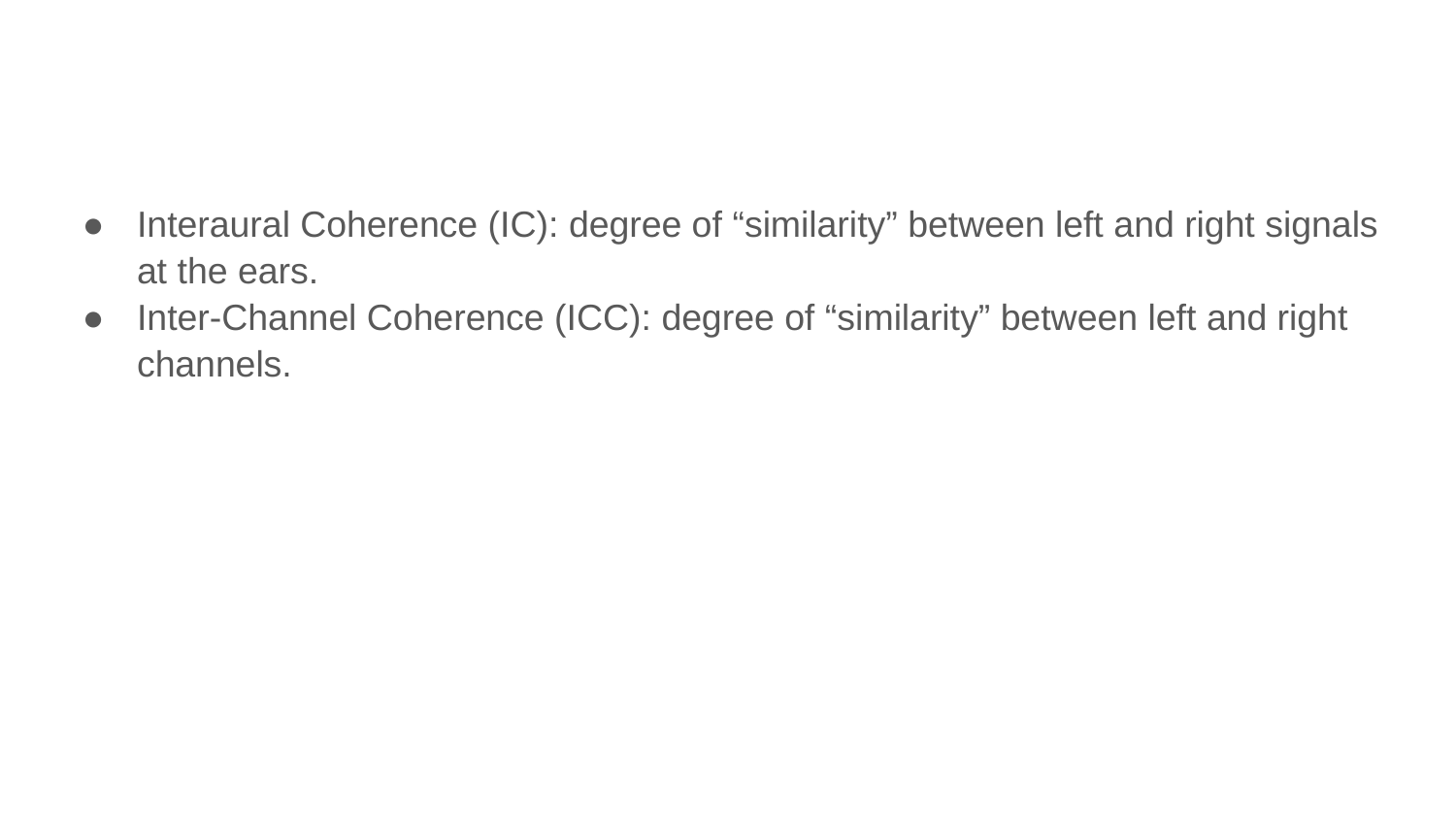

#
Interaural Coherence (IC): degree of “similarity” between left and right signals at the ears.
Inter-Channel Coherence (ICC): degree of “similarity” between left and right channels.